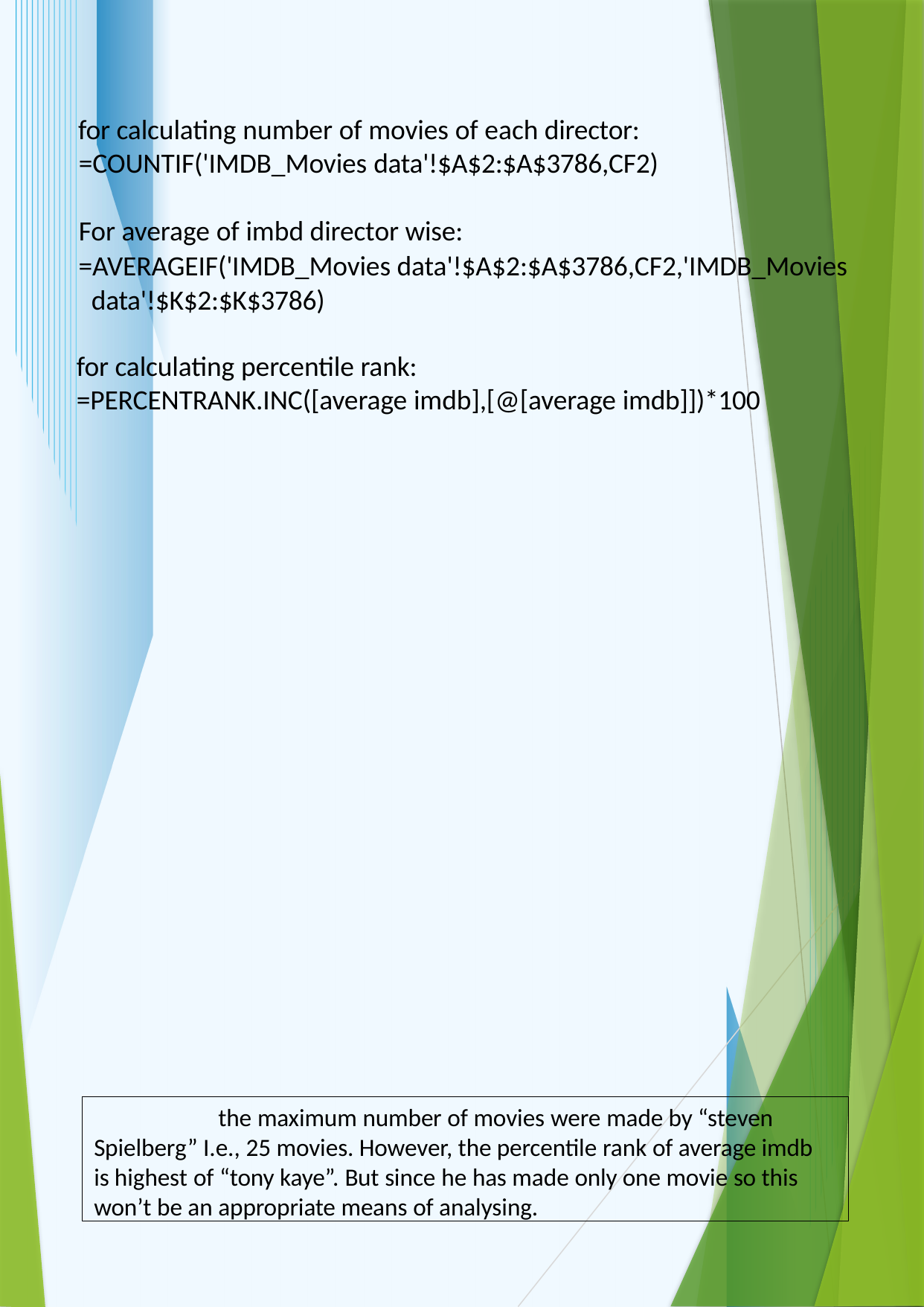

for calculating number of movies of each director:
=COUNTIF('IMDB_Movies data'!$A$2:$A$3786,CF2)

For average of imbd director wise:
=AVERAGEIF('IMDB_Movies data'!$A$2:$A$3786,CF2,'IMDB_Movies  data'!$K$2:$K$3786)

for calculating percentile rank:
=PERCENTRANK.INC([average imdb],[@[average imdb]])*100
the maximum number of movies were made by “steven  Spielberg” I.e., 25 movies. However, the percentile rank of average imdb  is highest of “tony kaye”. But since he has made only one movie so this  won’t be an appropriate means of analysing.